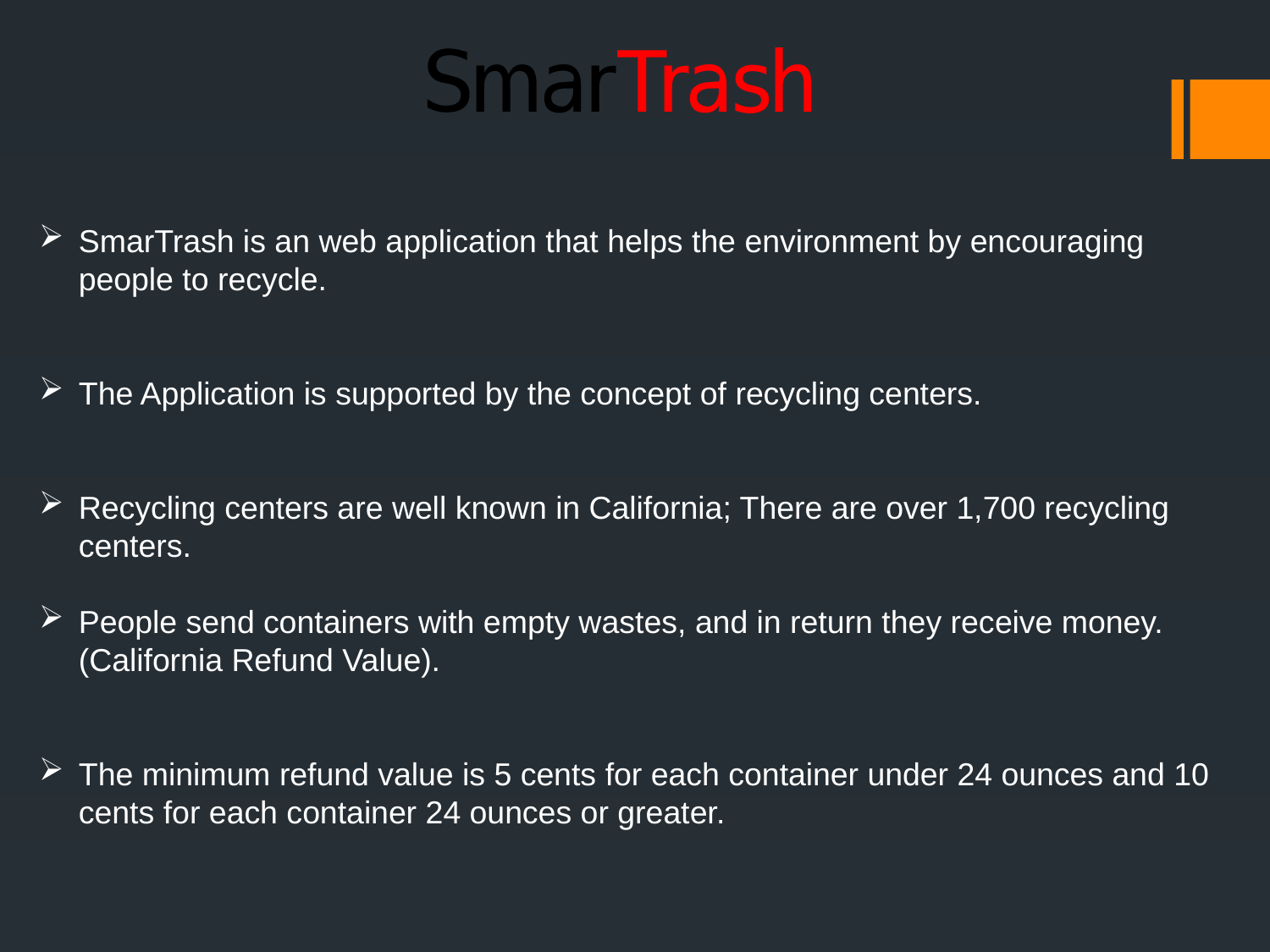

SmarTrash

SmarTrash is an web application that helps the environment by encouraging people to recycle.

The Application is supported by the concept of recycling centers.

Recycling centers are well known in California; There are over 1,700 recycling centers.

People send containers with empty wastes, and in return they receive money.(California Refund Value).

The minimum refund value is 5 cents for each container under 24 ounces and 10 cents for each container 24 ounces or greater.